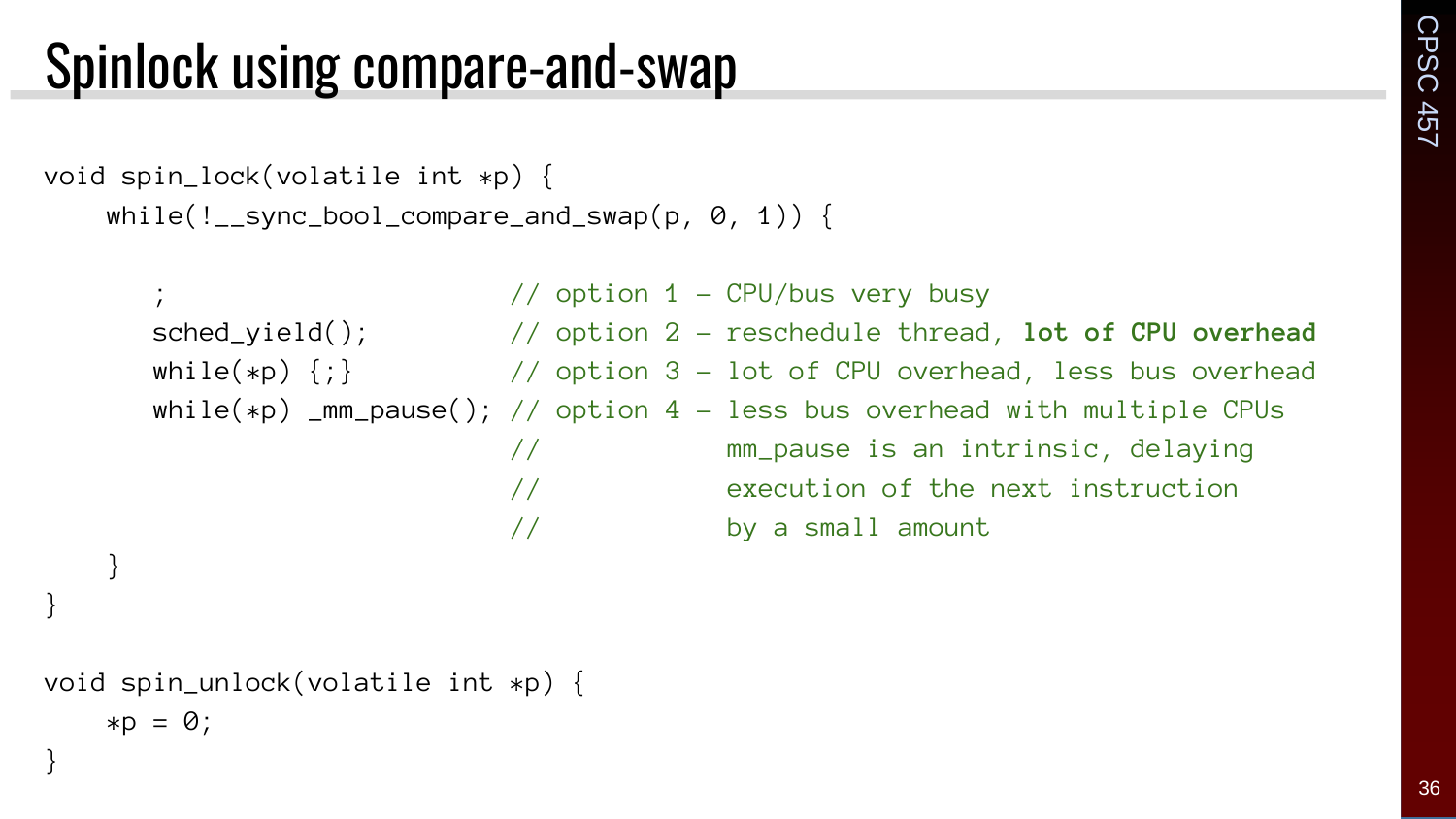

# Spinlock using compare-and-swap
void spin_lock(volatile int *p) {
    while(!__sync_bool_compare_and_swap(p, 0, 1)) {

       ;                      // option 1 - CPU/bus very busy
       sched_yield();         // option 2 - reschedule thread, lot of CPU overhead
       while(*p) {;}          // option 3 - lot of CPU overhead, less bus overhead
       while(*p) _mm_pause(); // option 4 - less bus overhead with multiple CPUs
                              //            mm_pause is an intrinsic, delaying
                              //            execution of the next instruction
                              //            by a small amount
    }
}

void spin_unlock(volatile int *p) {
    *p = 0;
}